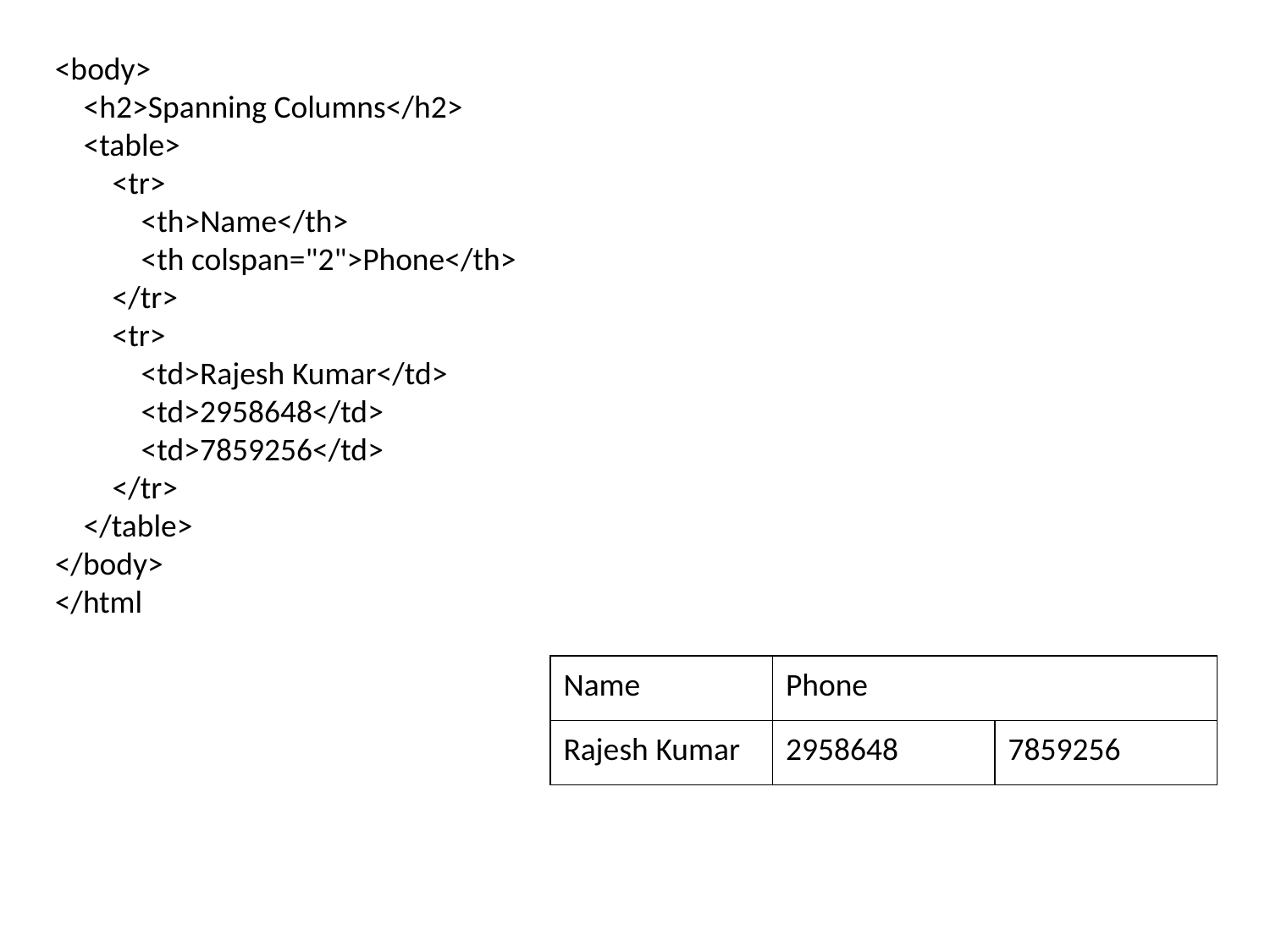

<body>
    <h2>Spanning Columns</h2>
    <table>
        <tr>
            <th>Name</th>
            <th colspan="2">Phone</th>
        </tr>
        <tr>
            <td>Rajesh Kumar</td>
            <td>2958648</td>
            <td>7859256</td>
        </tr>
    </table>
</body>
</html
| Name | Phone |  |
| --- | --- | --- |
| Rajesh Kumar | 2958648 | 7859256 |